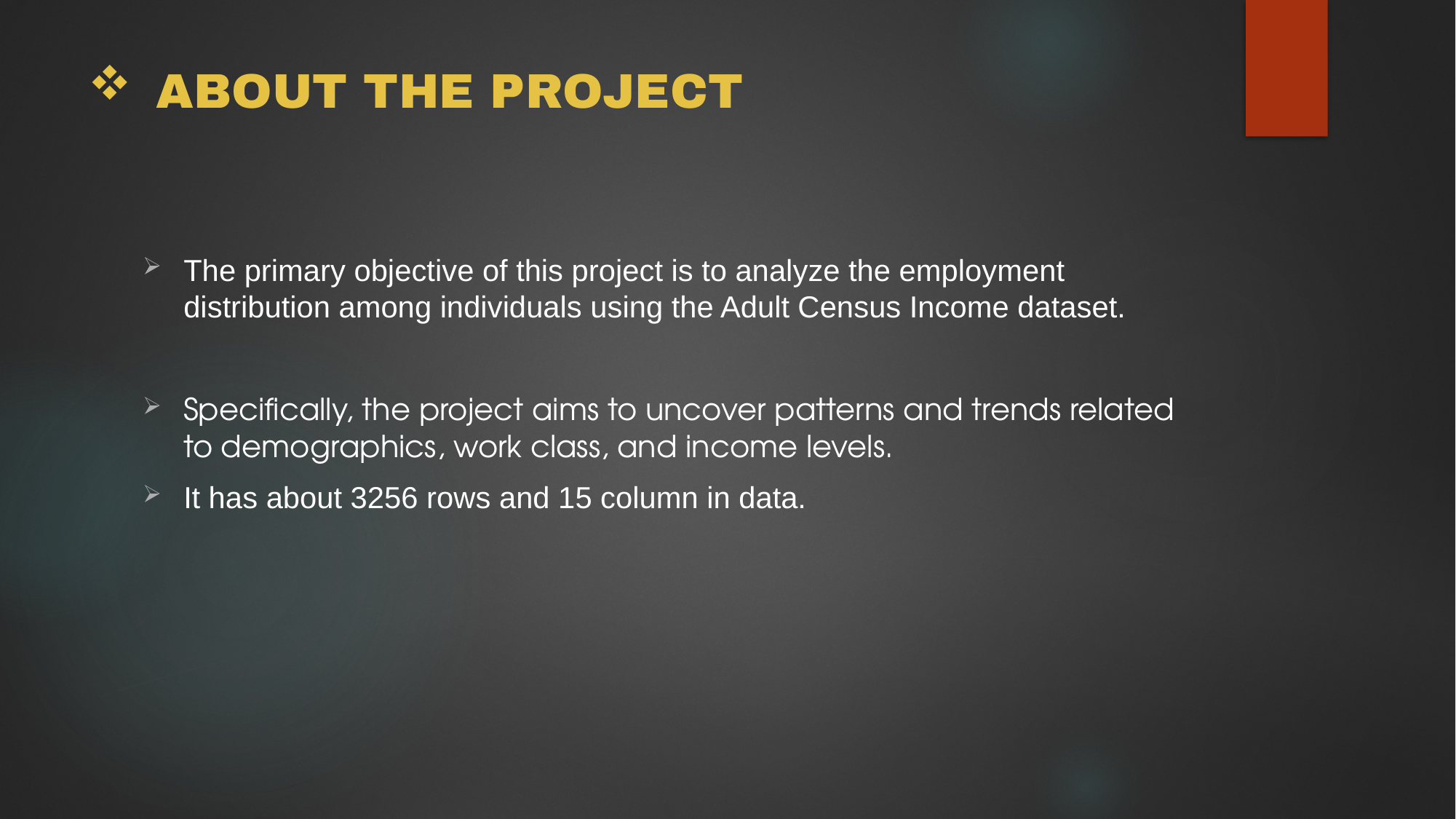

# ABOUT THE PROJECT
The primary objective of this project is to analyze the employment distribution among individuals using the Adult Census Income dataset.

Specifically, the project aims to uncover patterns and trends related to demographics, work class, and income levels.
It has about 3256 rows and 15 column in data.